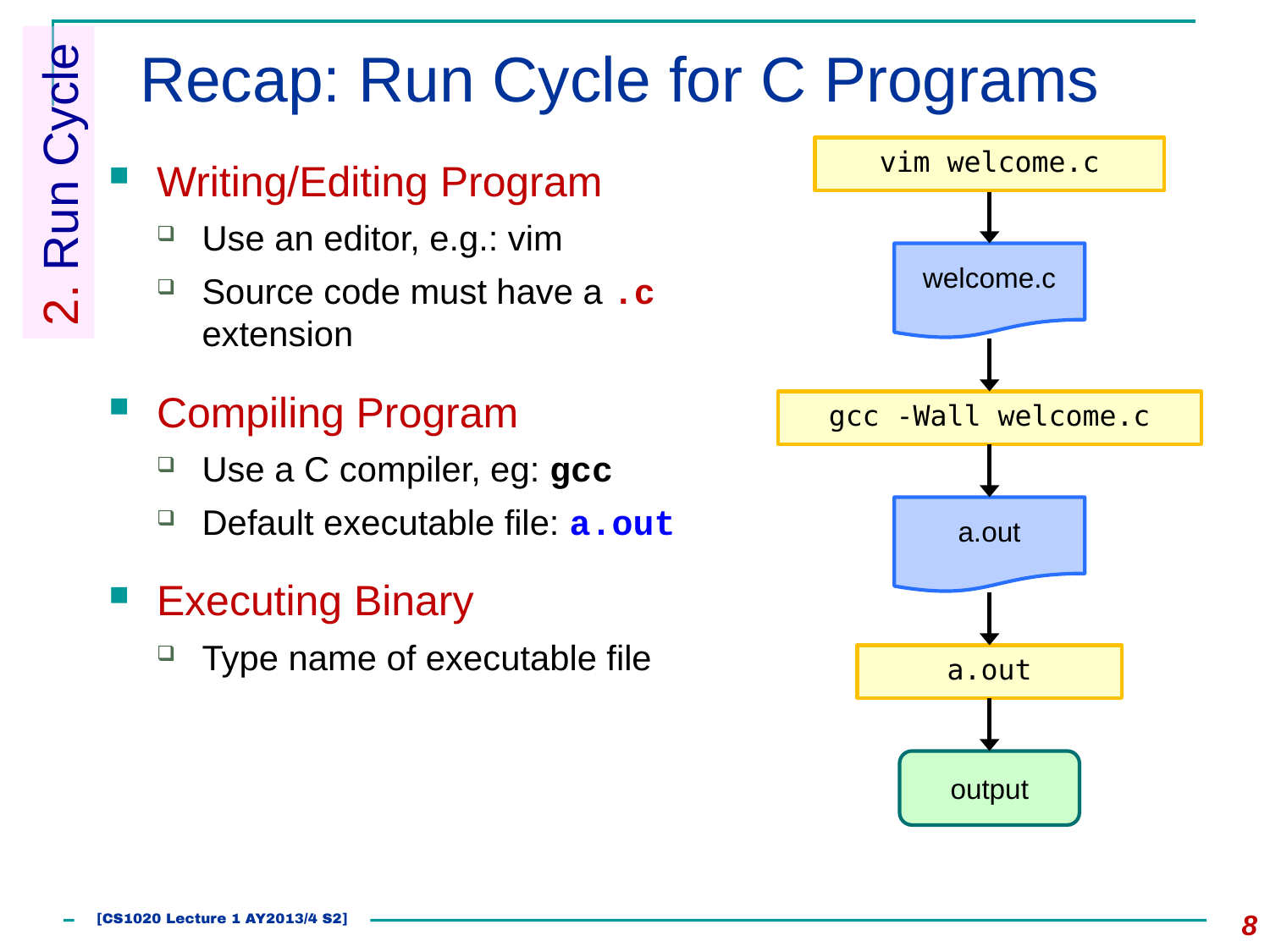

# Recap: Run Cycle for C Programs

vim welcome.c

welcome.c
2. Run Cycle
Writing/Editing Program
Use an editor, e.g.: vim
Source code must have a .c extension
Compiling Program
Use a C compiler, eg: gcc
Default executable file: a.out
Executing Binary
Type name of executable file

gcc -Wall welcome.c

a.out

a.out

output
8
[CS1020 Lecture 1 AY2013/4 S2]